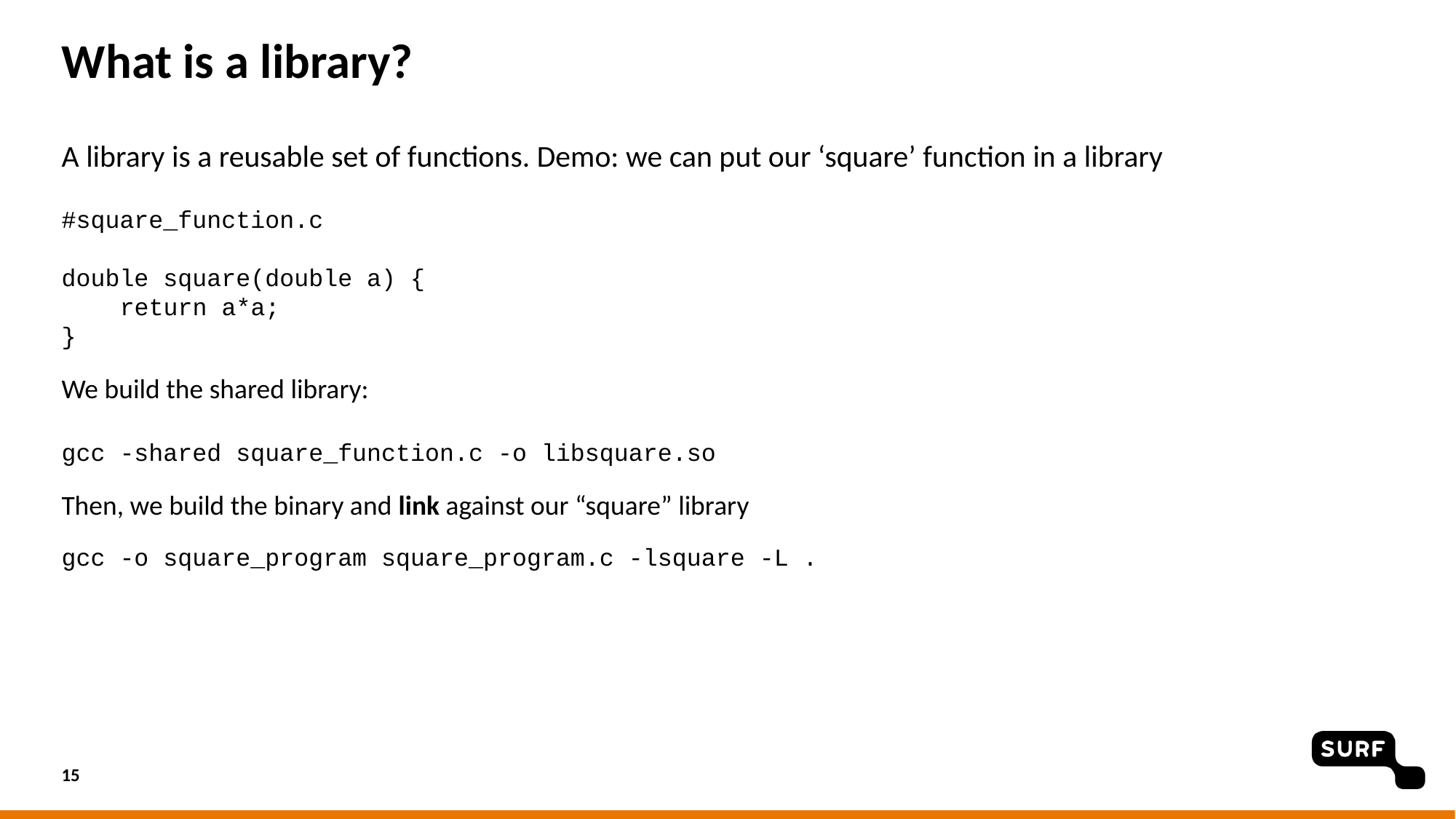

# What is a library?
A library is a reusable set of functions. Demo: we can put our ‘square’ function in a library

#square_function.c

double square(double a) {
    return a*a;
}

We build the shared library:

gcc -shared square_function.c -o libsquare.so

Then, we build the binary and link against our “square” library

gcc -o square_program square_program.c -lsquare -L .
15